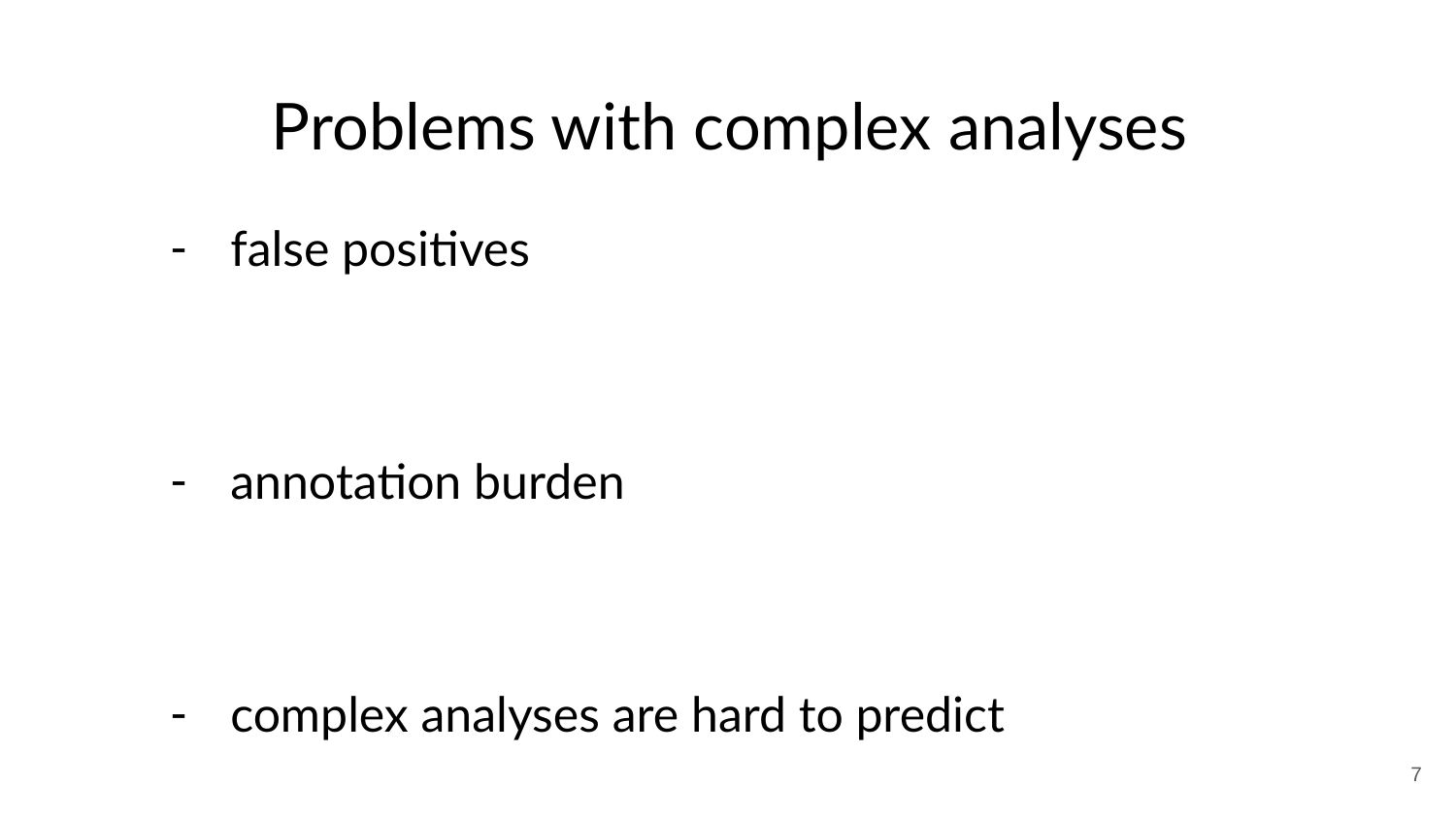

# Problems with complex analyses
false positives

annotation burden

complex analyses are hard to predict

7